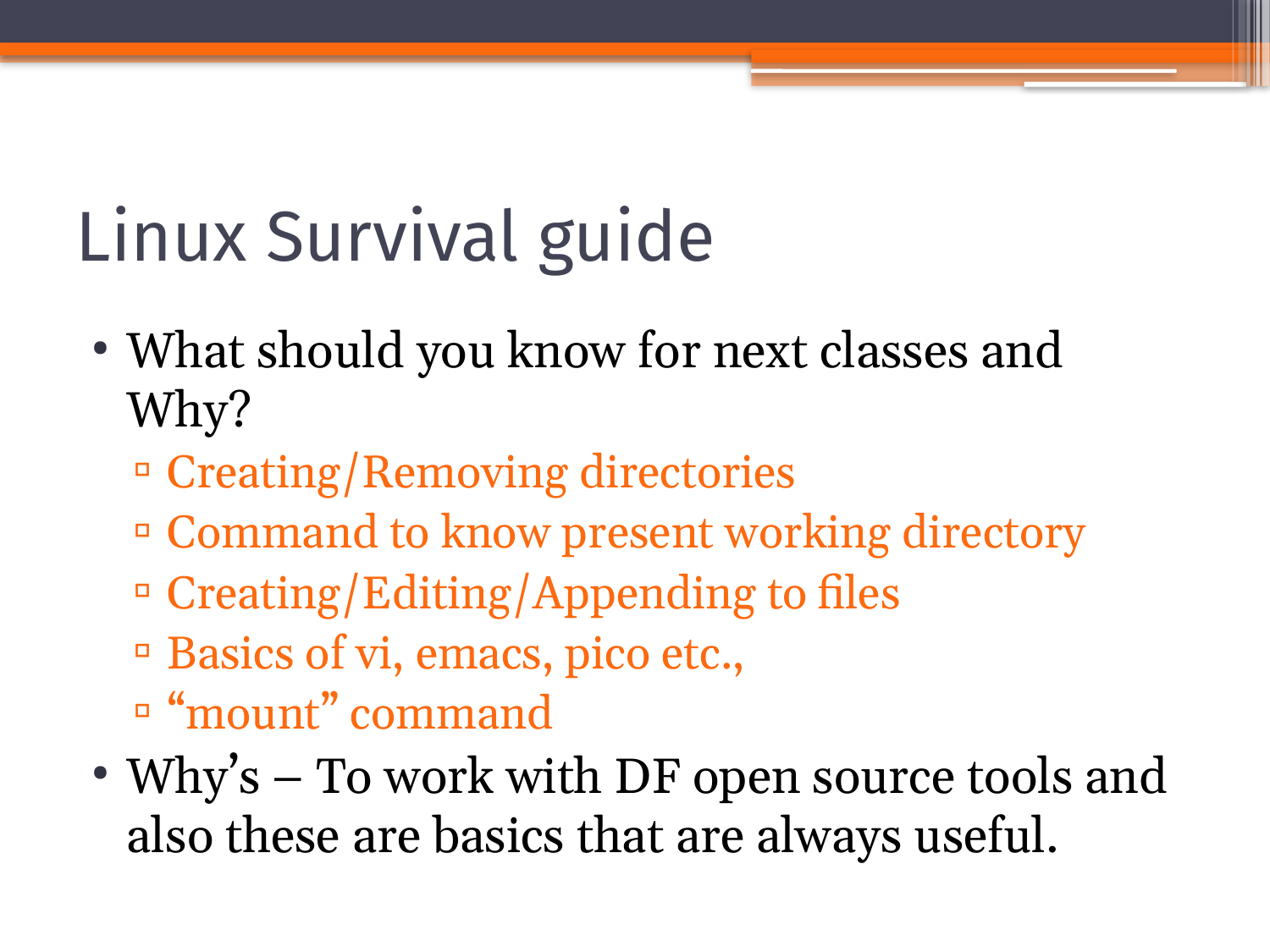

# Linux Survival guide
What should you know for next classes and Why?
Creating/Removing directories
Command to know present working directory
Creating/Editing/Appending to files
Basics of vi, emacs, pico etc.,
“mount” command
Why’s – To work with DF open source tools and also these are basics that are always useful.